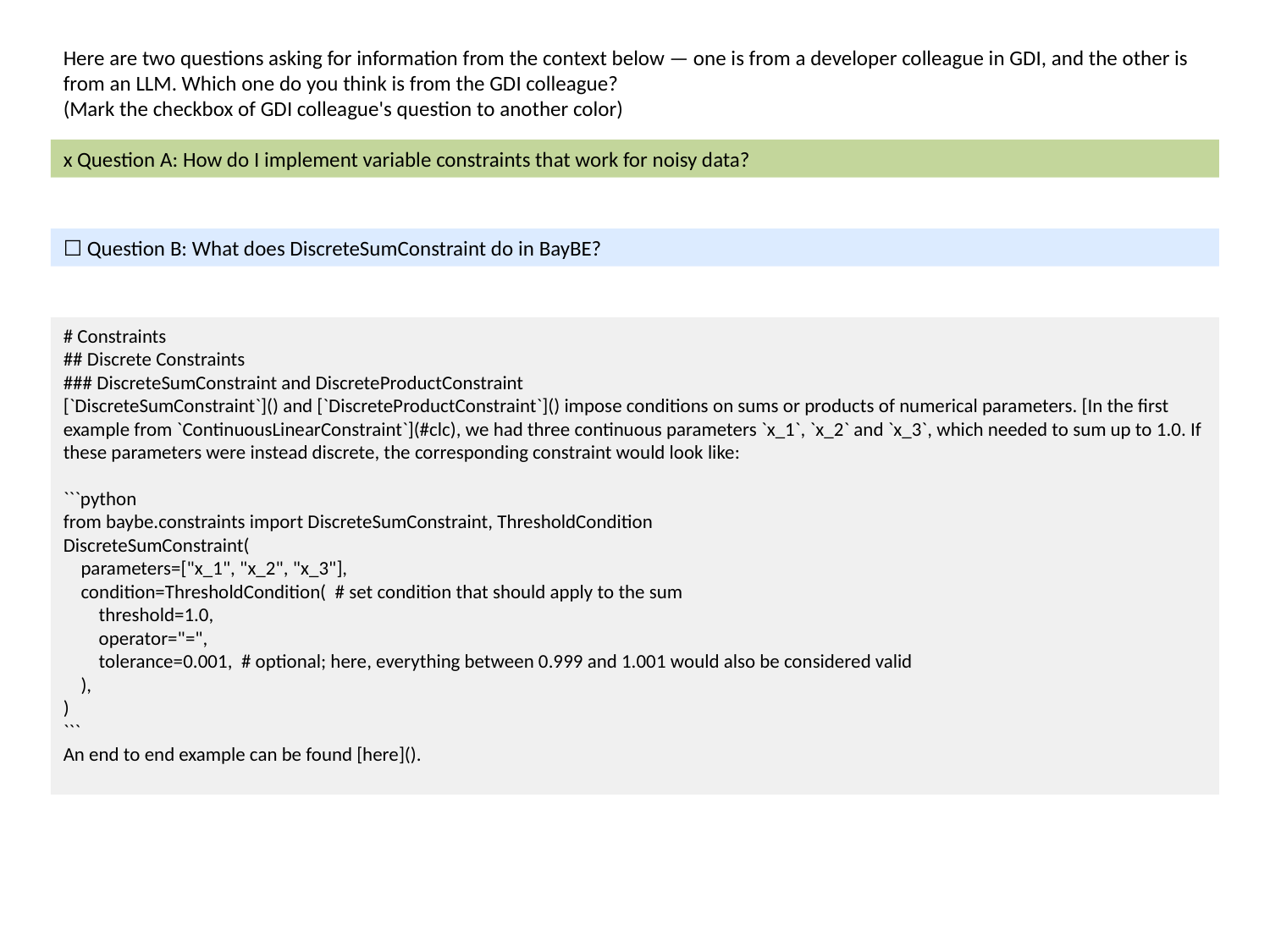

Here are two questions asking for information from the context below — one is from a developer colleague in GDI, and the other is from an LLM. Which one do you think is from the GDI colleague?
(Mark the checkbox of GDI colleague's question to another color)
x Question A: How do I implement variable constraints that work for noisy data?
☐ Question B: What does DiscreteSumConstraint do in BayBE?
# Constraints
## Discrete Constraints
### DiscreteSumConstraint and DiscreteProductConstraint
[`DiscreteSumConstraint`]() and [`DiscreteProductConstraint`]() impose conditions on sums or products of numerical parameters. [In the first example from `ContinuousLinearConstraint`](#clc), we had three continuous parameters `x_1`, `x_2` and `x_3`, which needed to sum up to 1.0. If these parameters were instead discrete, the corresponding constraint would look like:

```python
from baybe.constraints import DiscreteSumConstraint, ThresholdCondition
DiscreteSumConstraint(
    parameters=["x_1", "x_2", "x_3"],
    condition=ThresholdCondition(  # set condition that should apply to the sum
        threshold=1.0,
        operator="=",
        tolerance=0.001,  # optional; here, everything between 0.999 and 1.001 would also be considered valid
    ),
)
```
An end to end example can be found [here]().